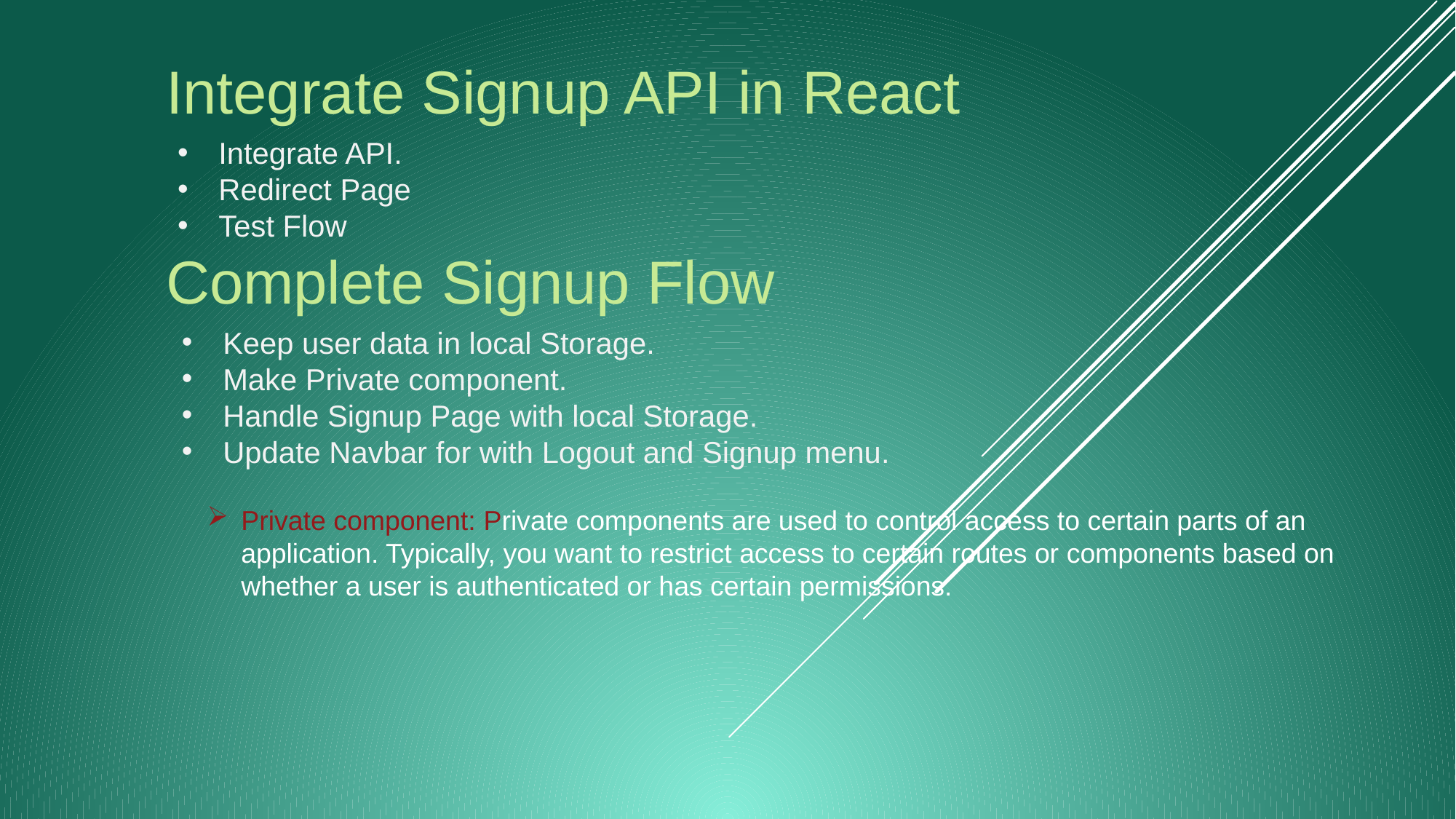

# Integrate Signup API in React
Integrate API.
Redirect Page
Test Flow
Complete Signup Flow
Keep user data in local Storage.
Make Private component.
Handle Signup Page with local Storage.
Update Navbar for with Logout and Signup menu.
Private component: Private components are used to control access to certain parts of an application. Typically, you want to restrict access to certain routes or components based on whether a user is authenticated or has certain permissions.